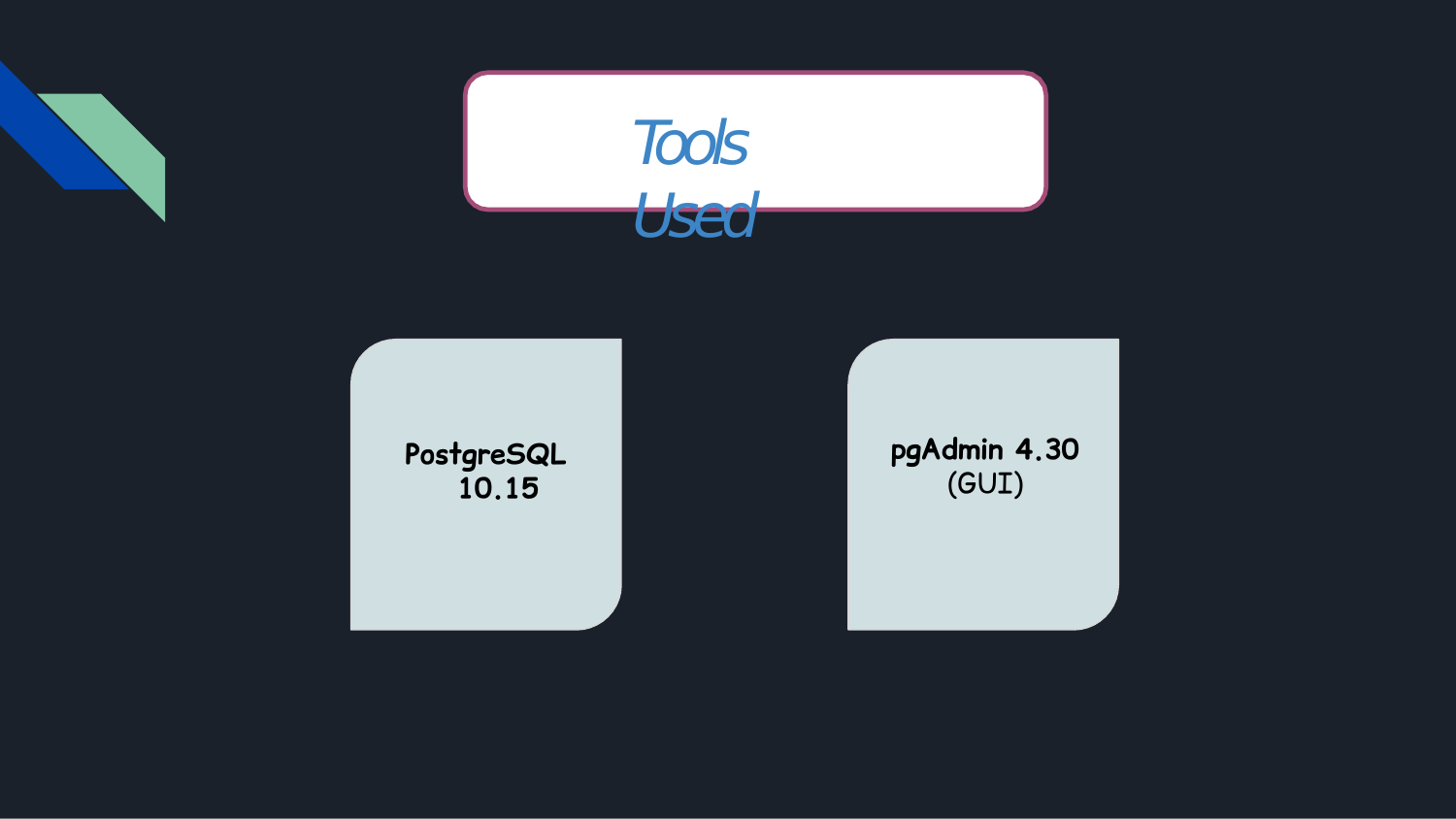

# Tools Used

pgAdmin 4.30
(GUI)
PostgreSQL  10.15